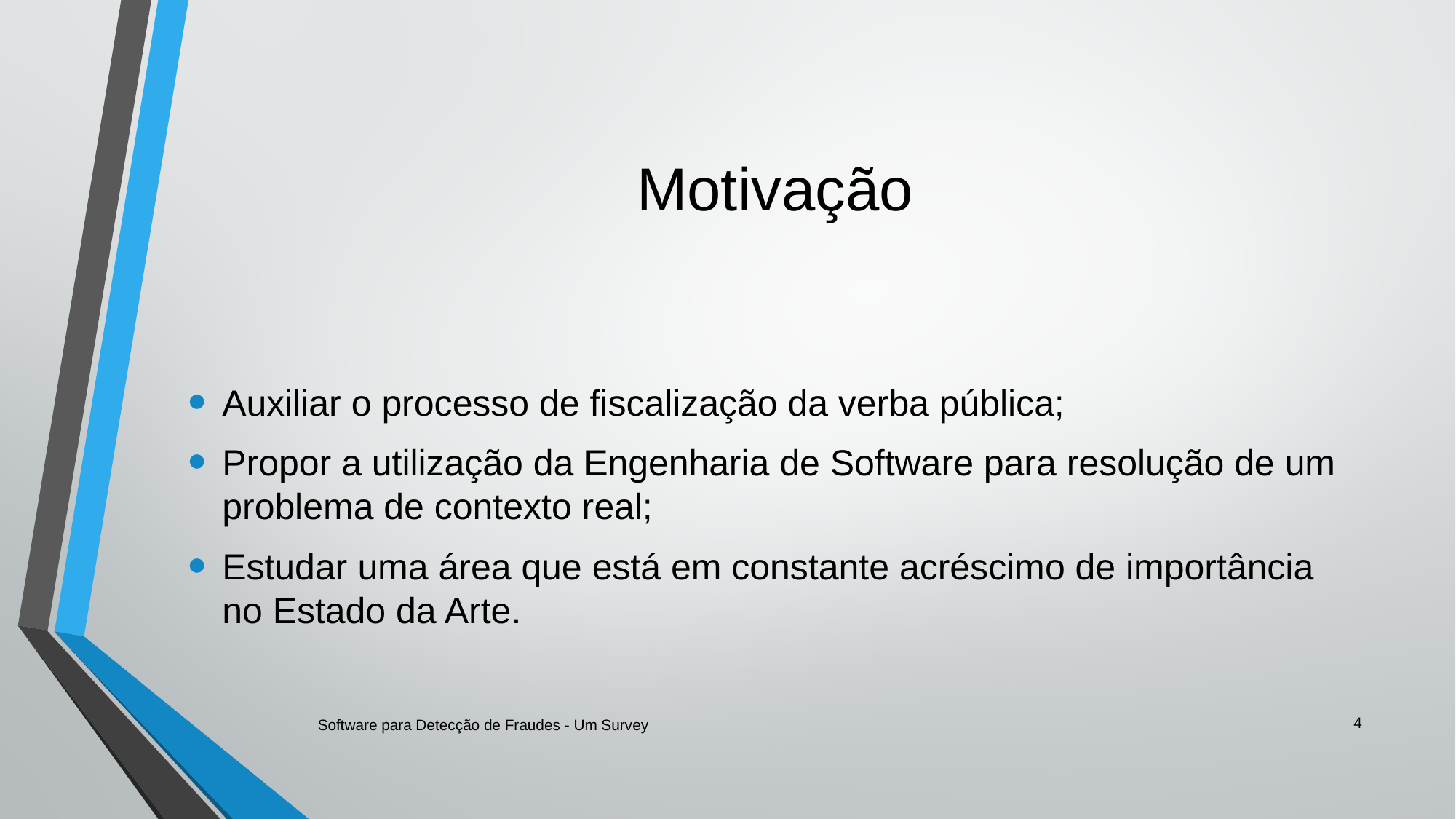

# Motivação
Auxiliar o processo de fiscalização da verba pública;
Propor a utilização da Engenharia de Software para resolução de um problema de contexto real;
Estudar uma área que está em constante acréscimo de importância no Estado da Arte.
4
Software para Detecção de Fraudes - Um Survey